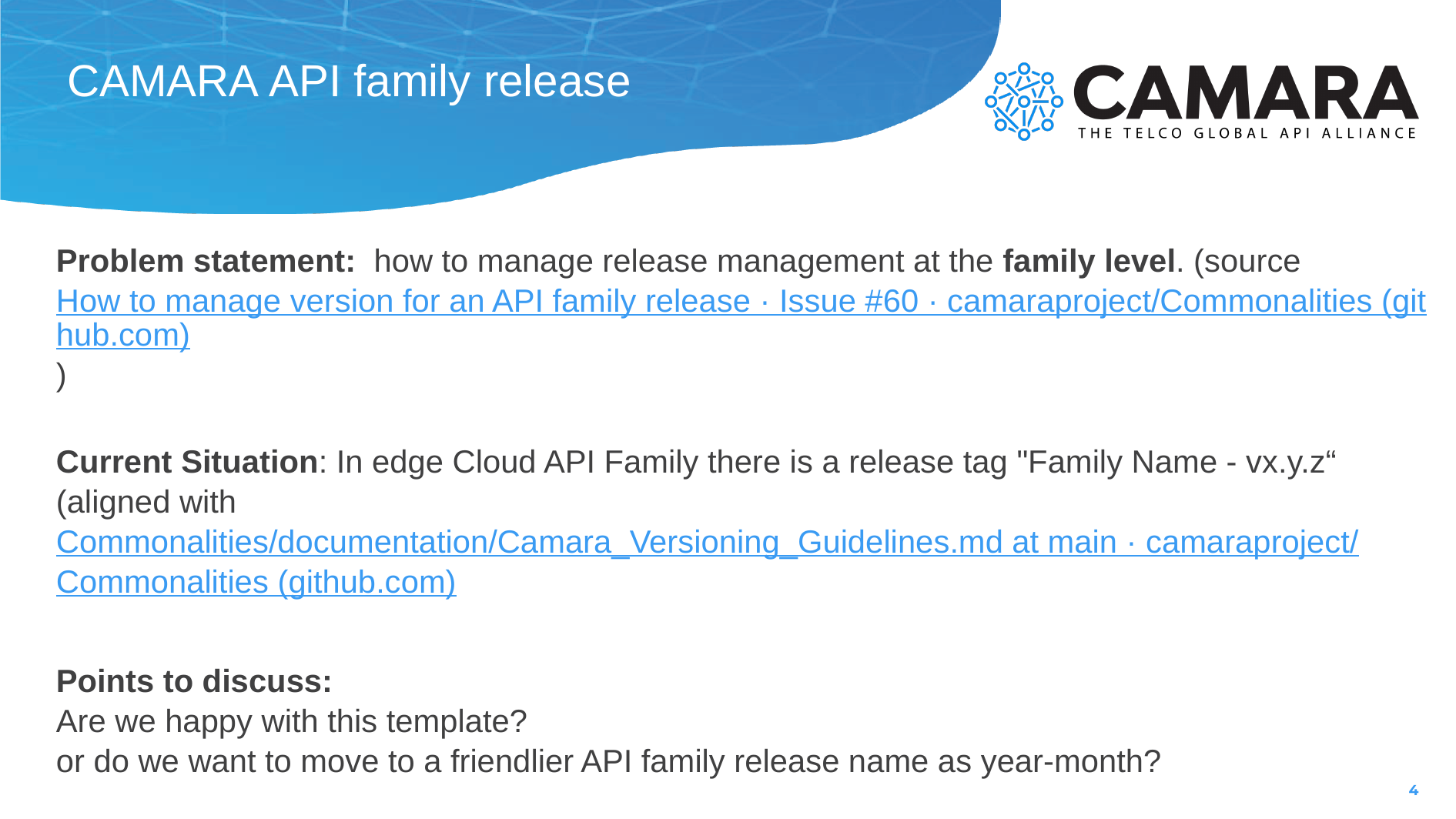

# CAMARA API family release
Problem statement:  how to manage release management at the family level. (source How to manage version for an API family release · Issue #60 · camaraproject/Commonalities (github.com))

Current Situation: In edge Cloud API Family there is a release tag "Family Name - vx.y.z“ (aligned with Commonalities/documentation/Camara_Versioning_Guidelines.md at main · camaraproject/Commonalities (github.com)

Points to discuss:
Are we happy with this template?
or do we want to move to a friendlier API family release name as year-month?